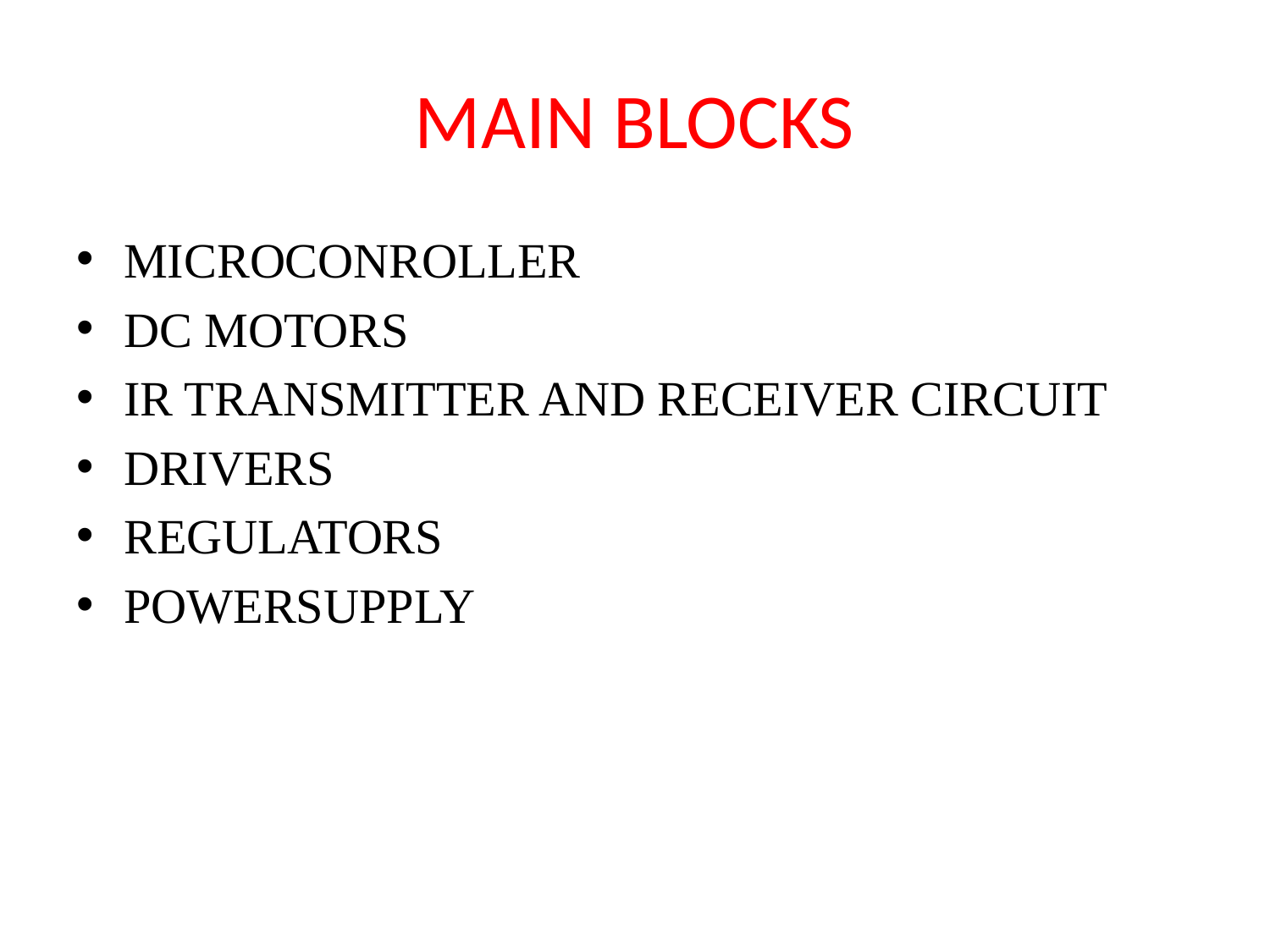

# MAIN BLOCKS
MICROCONROLLER
DC MOTORS
IR TRANSMITTER AND RECEIVER CIRCUIT
DRIVERS
REGULATORS
POWERSUPPLY